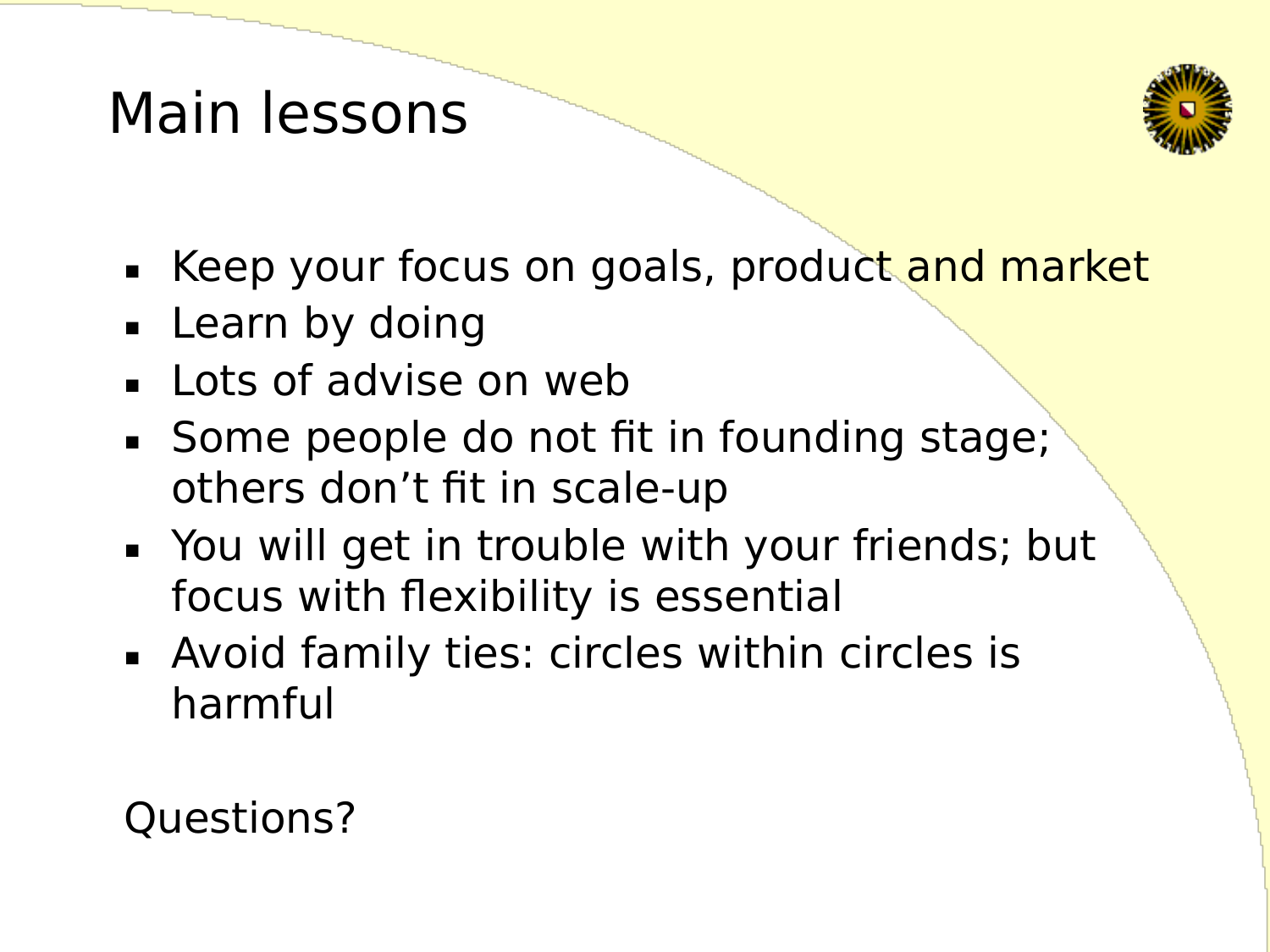

# Main lessons
Keep your focus on goals, product and market
Learn by doing
Lots of advise on web
Some people do not fit in founding stage; others don’t fit in scale-up
You will get in trouble with your friends; but focus with flexibility is essential
Avoid family ties: circles within circles is harmful

Questions?